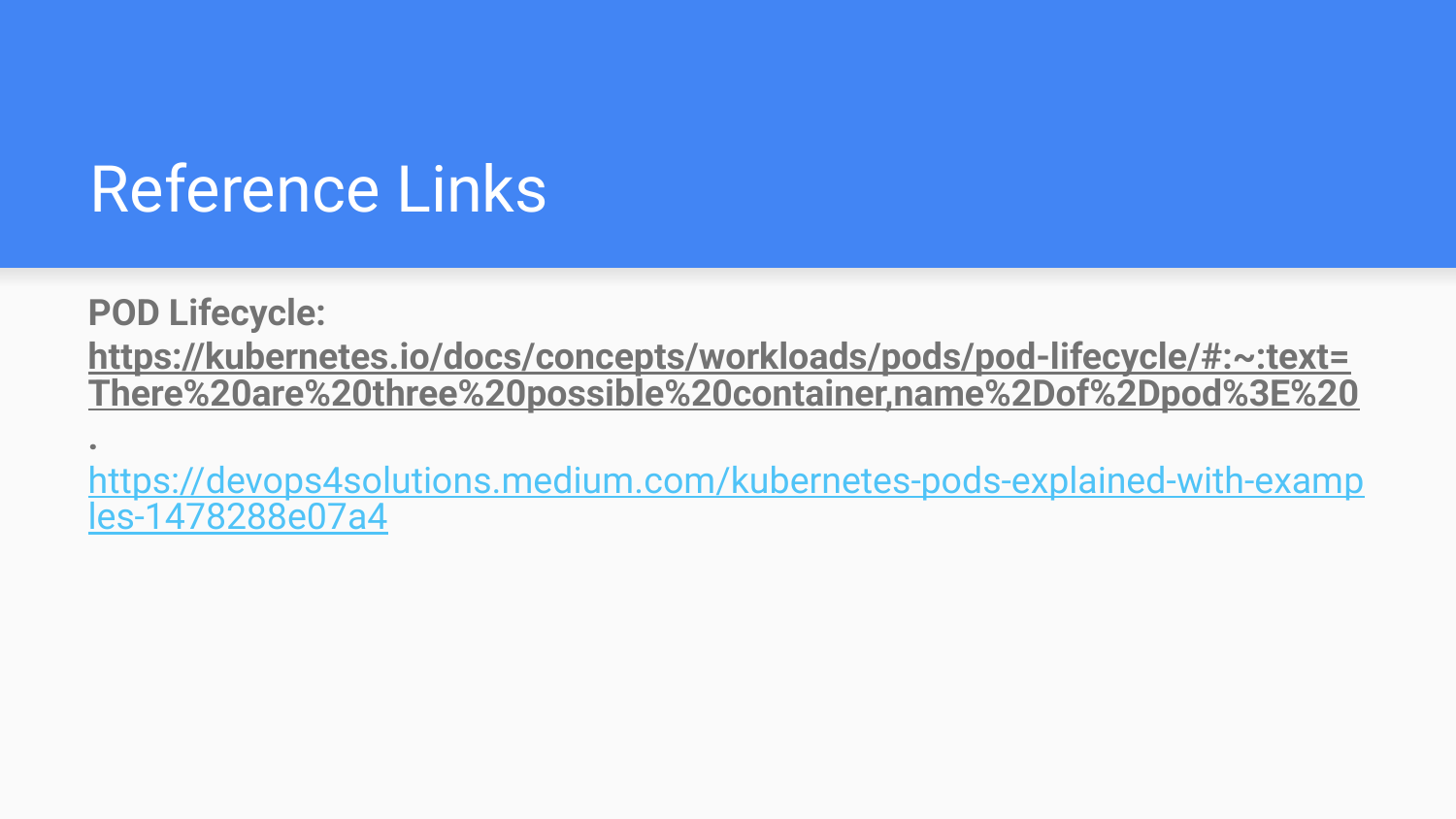

# Reference Links
POD Lifecycle:
https://kubernetes.io/docs/concepts/workloads/pods/pod-lifecycle/#:~:text=There%20are%20three%20possible%20container,name%2Dof%2Dpod%3E%20.
https://devops4solutions.medium.com/kubernetes-pods-explained-with-examples-1478288e07a4